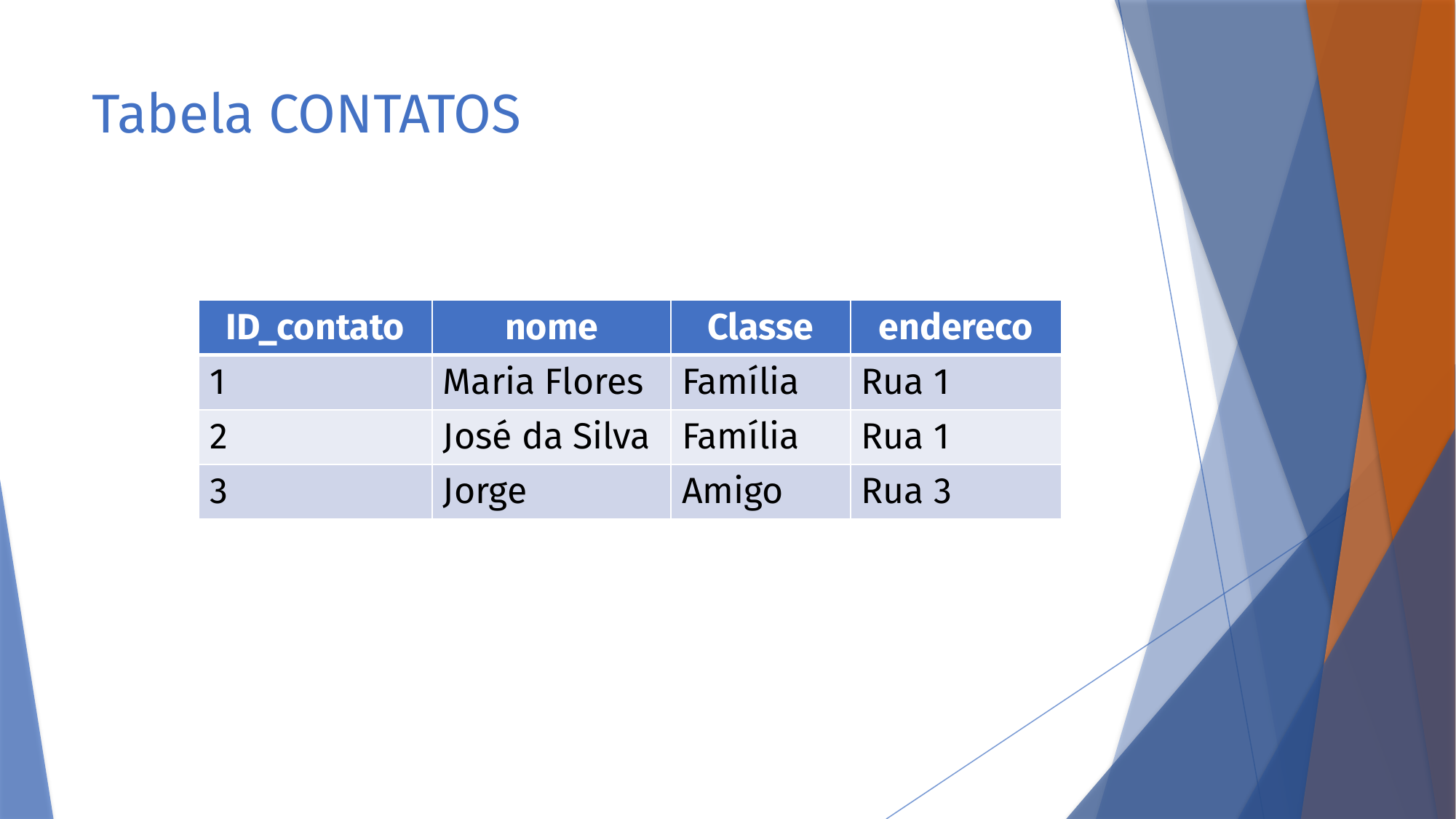

# Tabela CONTATOS
| ID\_contato | nome | Classe | endereco |
| --- | --- | --- | --- |
| 1 | Maria Flores | Família | Rua 1 |
| 2 | José da Silva | Família | Rua 1 |
| 3 | Jorge | Amigo | Rua 3 |